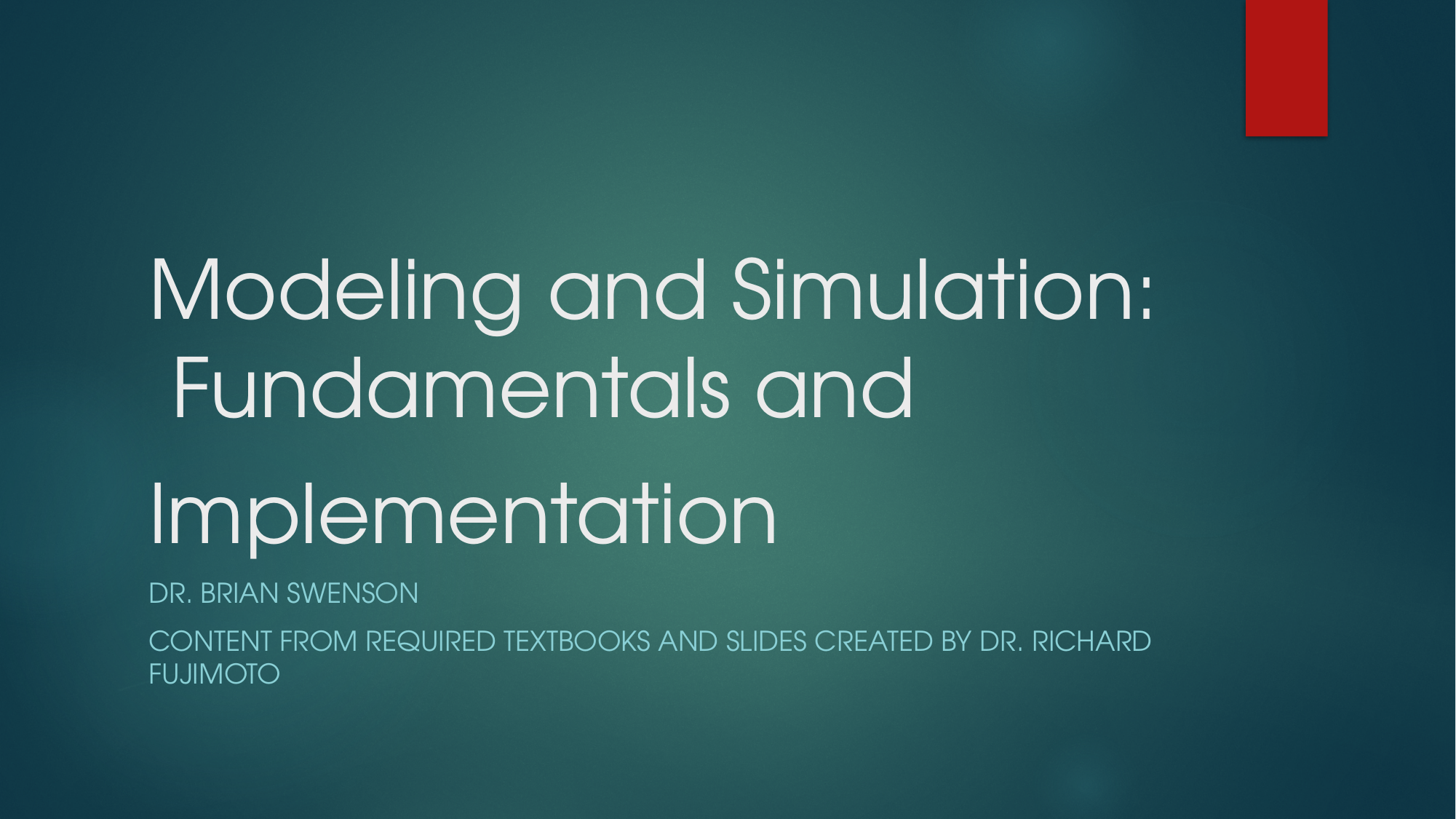

# Modeling and Simulation:  Fundamentals and Implementation
Dr. Brian Swenson
Content from required textbooks and slides created by Dr. Richard Fujimoto